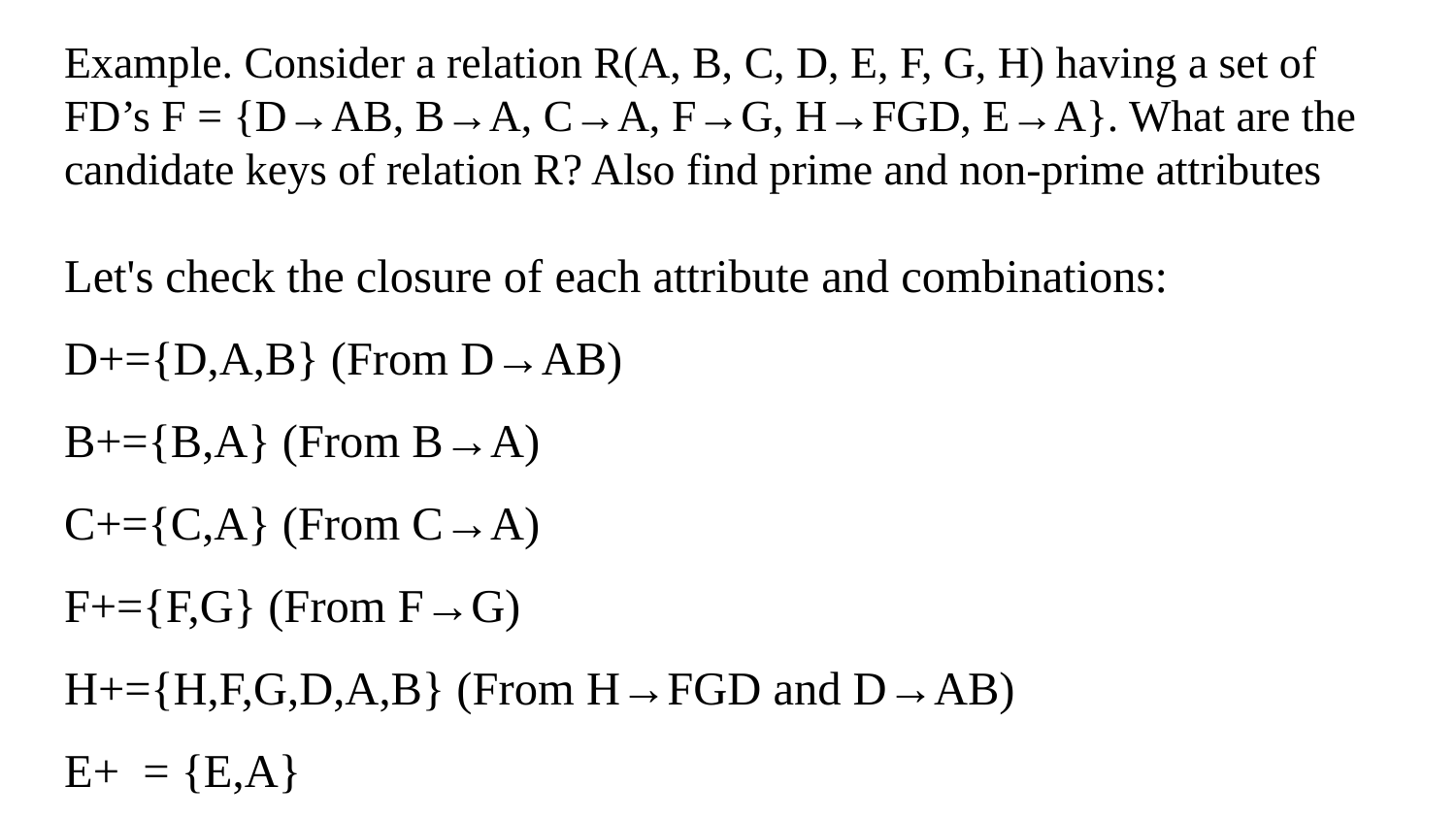

# Example. Consider a relation R(A, B, C, D, E, F, G, H) having a set of FD’s F = {D→AB, B→A, C→A, F→G, H→FGD, E→A}. What are the candidate keys of relation R? Also find prime and non-prime attributes
Let's check the closure of each attribute and combinations:
D+={D,A,B} (From D→AB)
B+={B,A} (From B→A)
C+={C,A} (From C→A)
F+={F,G} (From F→G)
H+={H,F,G,D,A,B} (From H→FGD and D→AB)
E+  = {E,A}